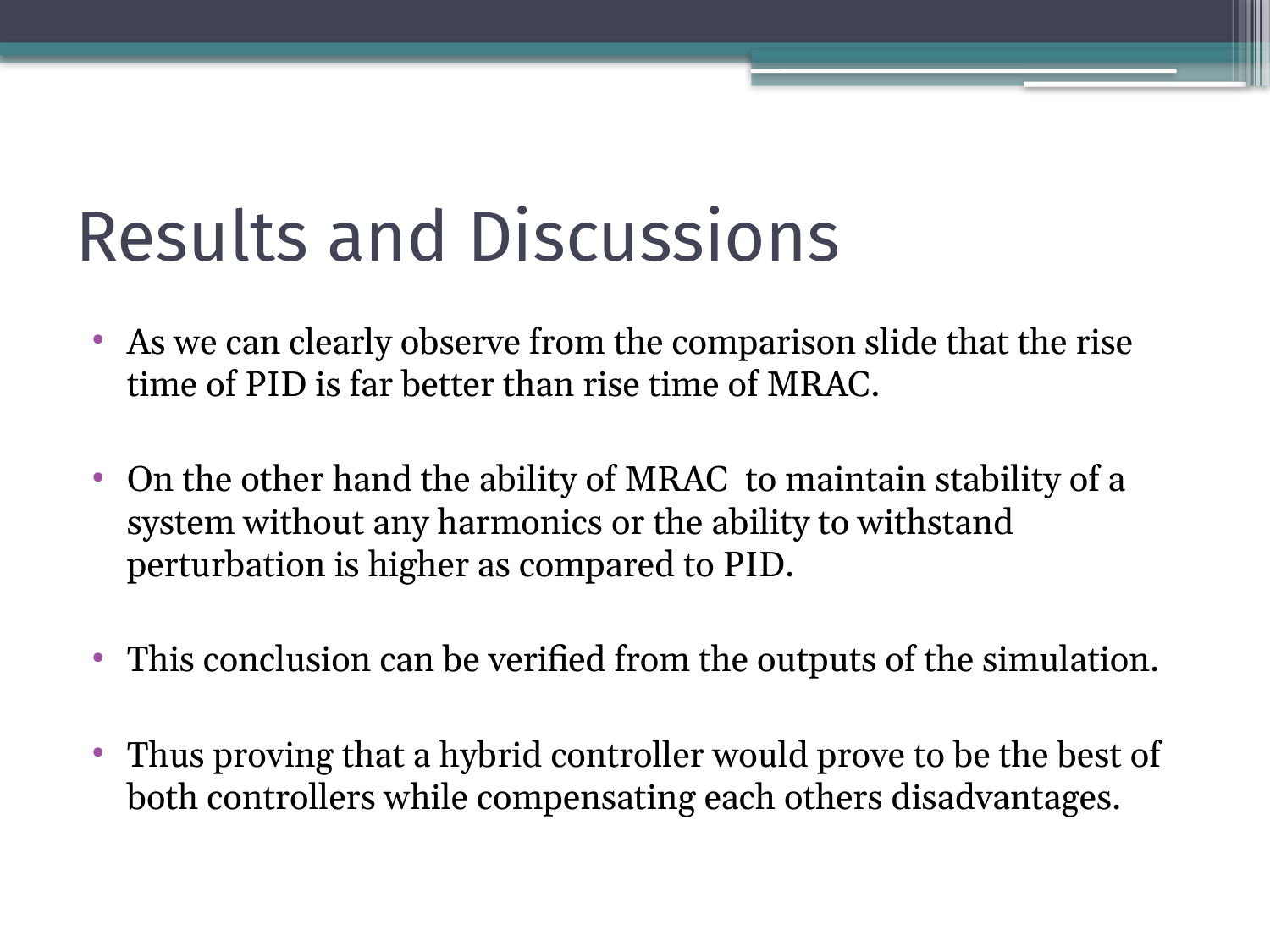

# Results and Discussions
As we can clearly observe from the comparison slide that the rise time of PID is far better than rise time of MRAC.

On the other hand the ability of MRAC  to maintain stability of a system without any harmonics or the ability to withstand perturbation is higher as compared to PID.

This conclusion can be verified from the outputs of the simulation.

Thus proving that a hybrid controller would prove to be the best of both controllers while compensating each others disadvantages.